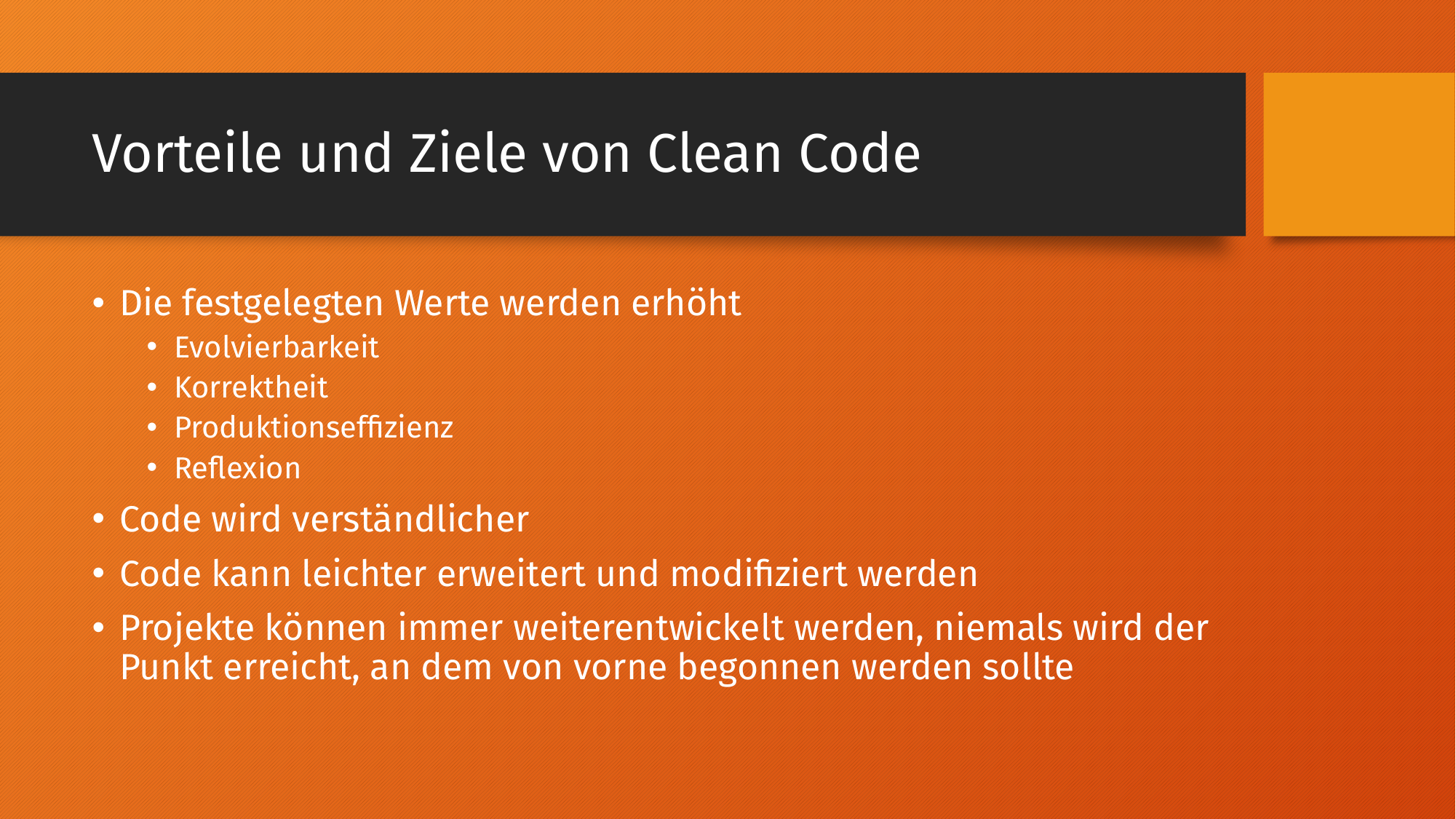

# Vorteile und Ziele von Clean Code
Die festgelegten Werte werden erhöht
Evolvierbarkeit
Korrektheit
Produktionseffizienz
Reflexion
Code wird verständlicher
Code kann leichter erweitert und modifiziert werden
Projekte können immer weiterentwickelt werden, niemals wird der Punkt erreicht, an dem von vorne begonnen werden sollte